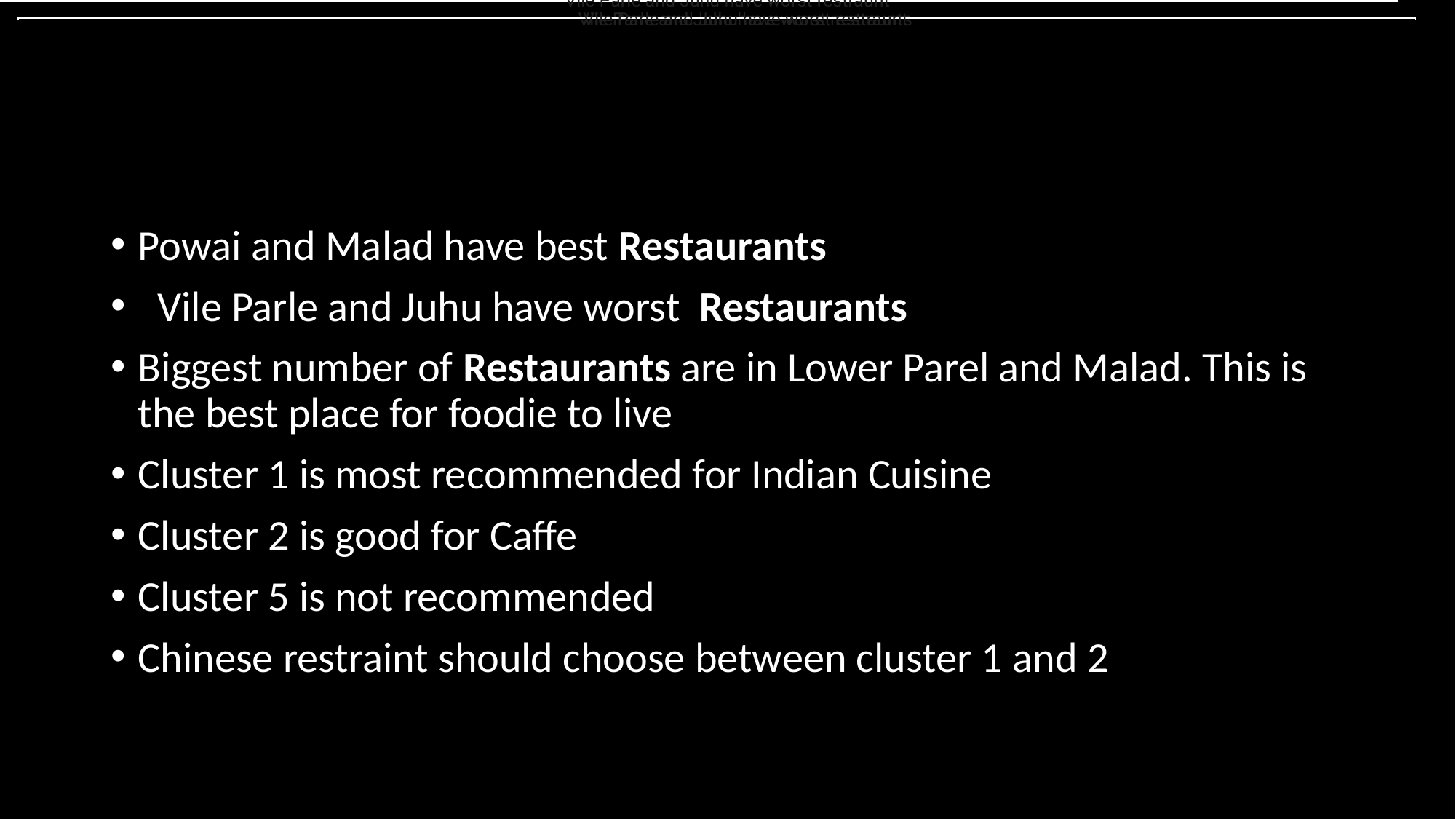

Vile Parle and Juhu have worst restraunt

Vile Parle and Juhu have worst restraunts

Vile Parle and Juhu have worst restraunt
#
Powai and Malad have best Restaurants
  Vile Parle and Juhu have worst  Restaurants
Biggest number of Restaurants are in Lower Parel and Malad. This is the best place for foodie to live
Cluster 1 is most recommended for Indian Cuisine
Cluster 2 is good for Caffe
Cluster 5 is not recommended
Chinese restraint should choose between cluster 1 and 2